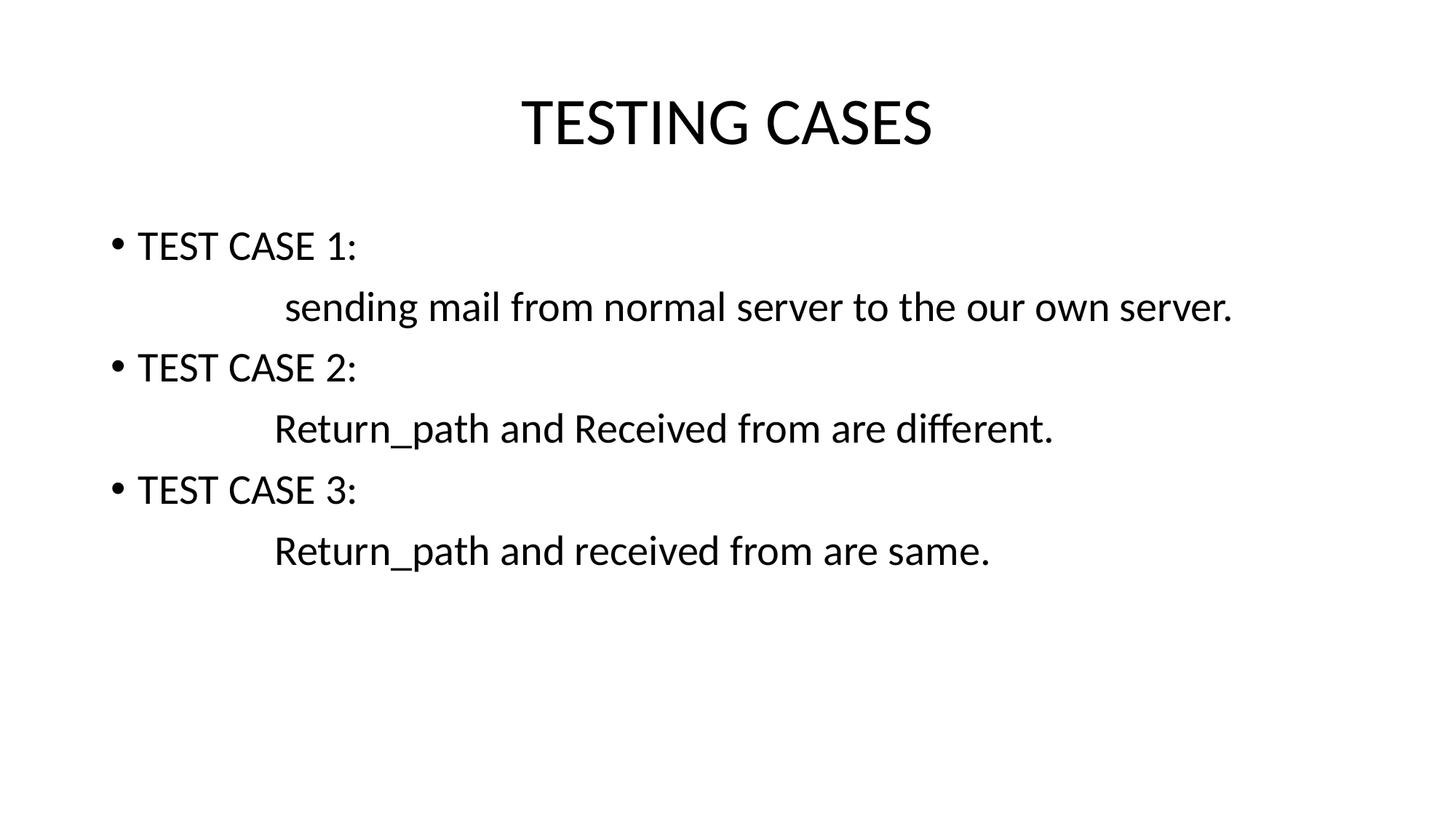

# TESTING CASES
TEST CASE 1:
                  sending mail from normal server to the our own server.
TEST CASE 2:
                 Return_path and Received from are different.
TEST CASE 3:
                 Return_path and received from are same.